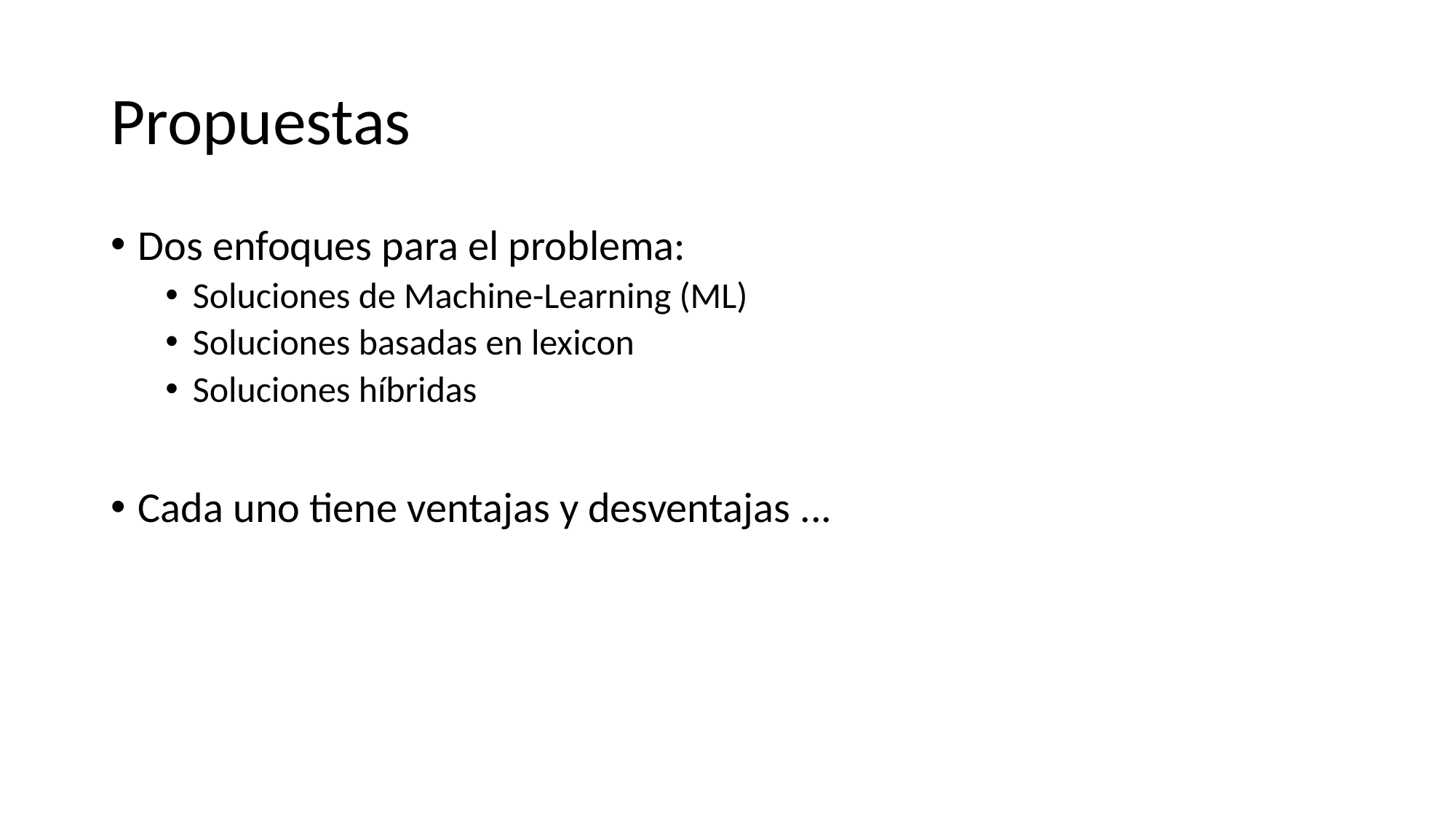

# Propuestas
Dos enfoques para el problema:
Soluciones de Machine-Learning (ML)
Soluciones basadas en lexicon
Soluciones híbridas

Cada uno tiene ventajas y desventajas ...